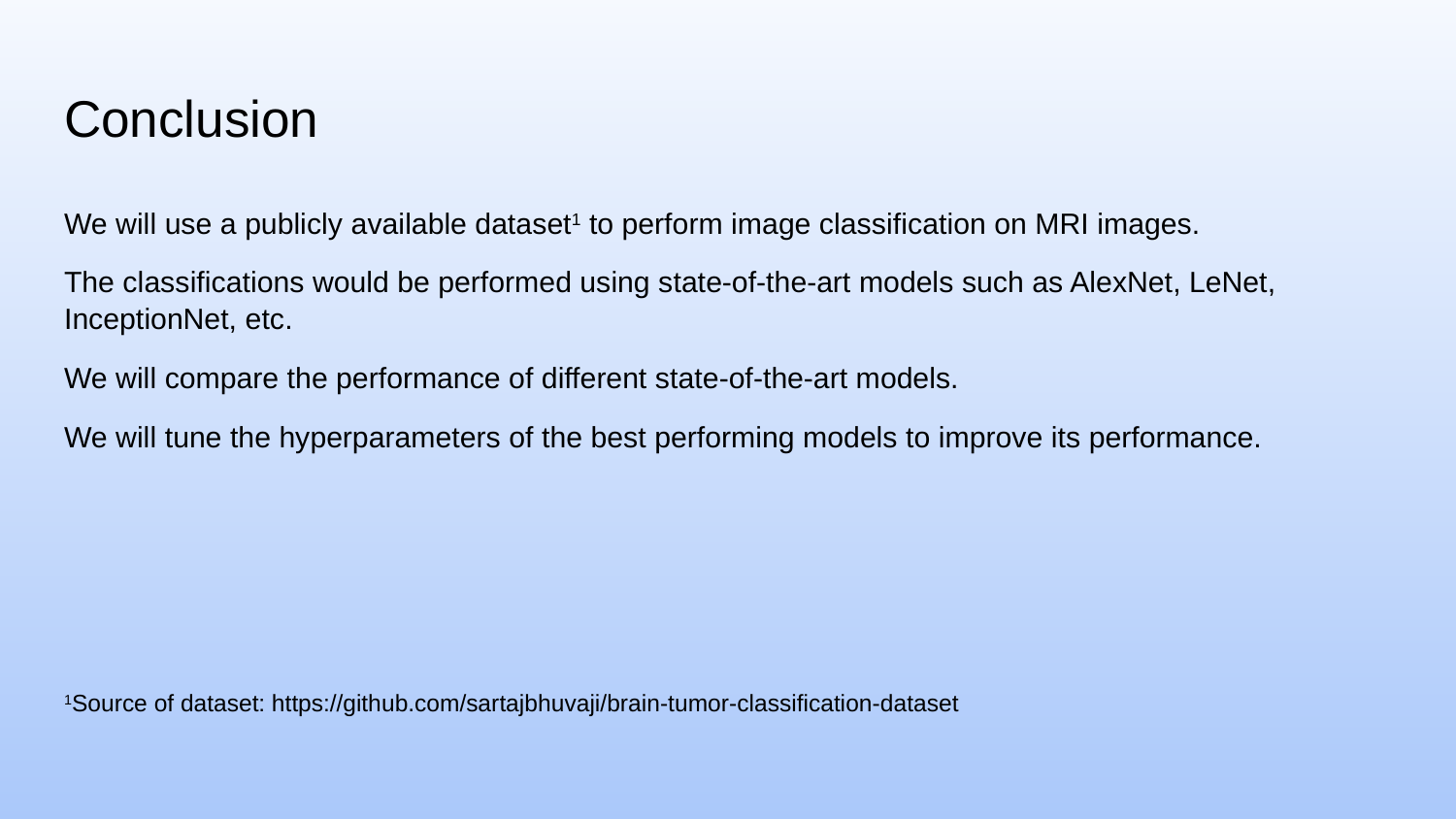

# Conclusion
We will use a publicly available dataset1 to perform image classification on MRI images.
The classifications would be performed using state-of-the-art models such as AlexNet, LeNet, InceptionNet, etc.
We will compare the performance of different state-of-the-art models.
We will tune the hyperparameters of the best performing models to improve its performance.

1Source of dataset: https://github.com/sartajbhuvaji/brain-tumor-classification-dataset